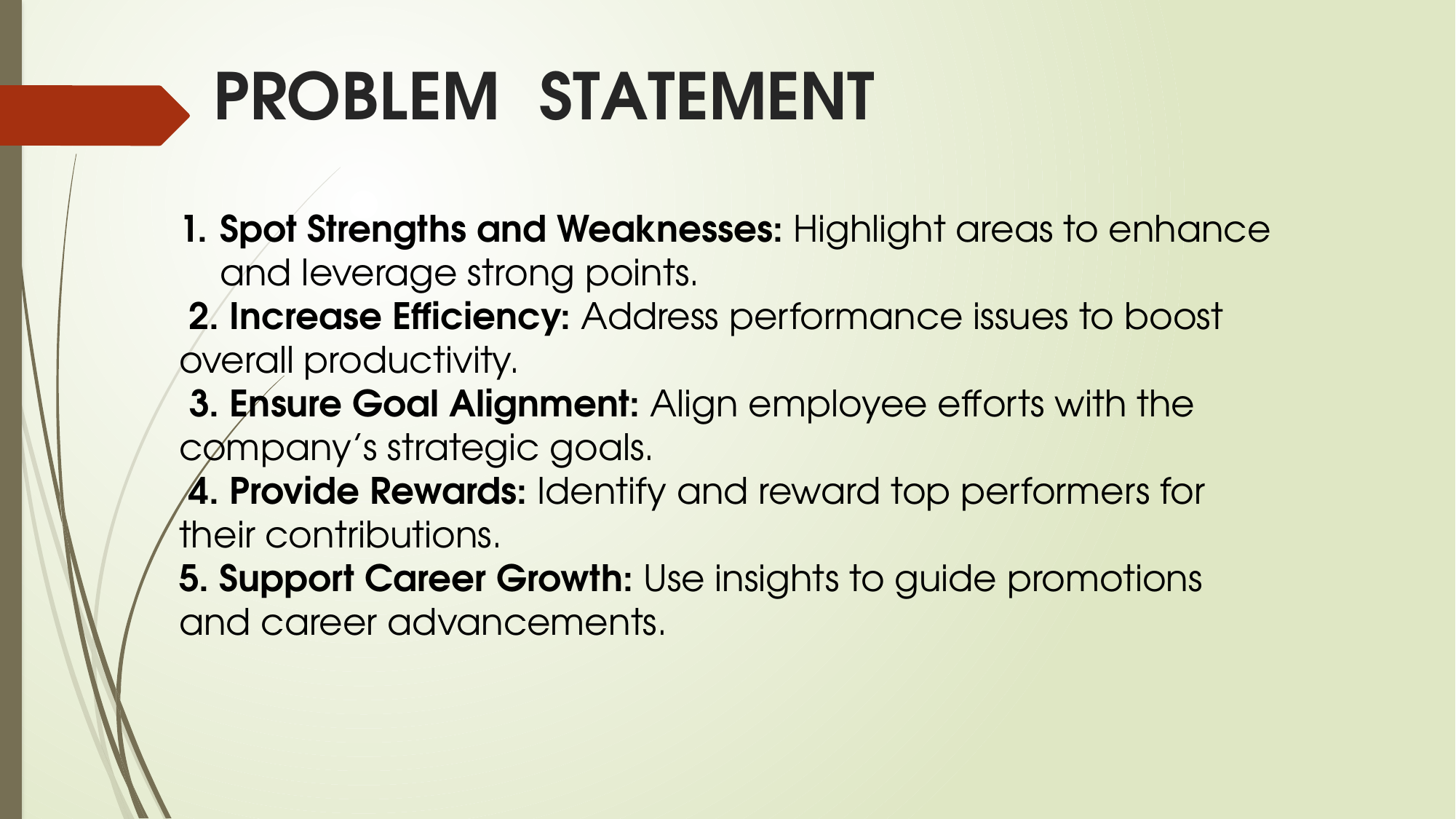

# PROBLEM	STATEMENT
Spot Strengths and Weaknesses: Highlight areas to enhance and leverage strong points.
 2. Increase Efficiency: Address performance issues to boost overall productivity.
 3. Ensure Goal Alignment: Align employee efforts with the company’s strategic goals.
 4. Provide Rewards: Identify and reward top performers for their contributions.
5. Support Career Growth: Use insights to guide promotions and career advancements.